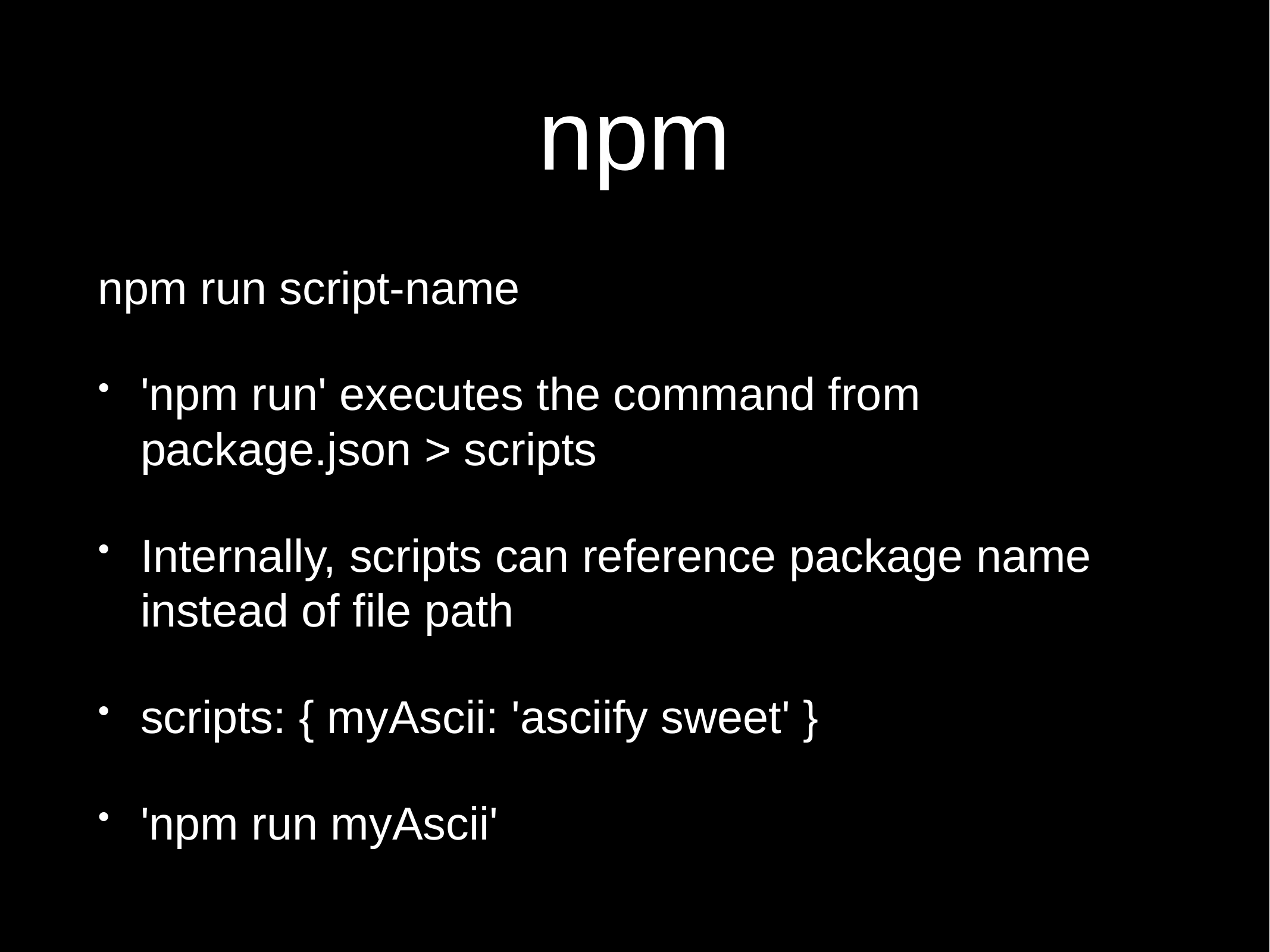

# npm
npm run script-name
'npm run' executes the command from package.json > scripts
Internally, scripts can reference package name instead of file path
scripts: { myAscii: 'asciify sweet' }
'npm run myAscii'